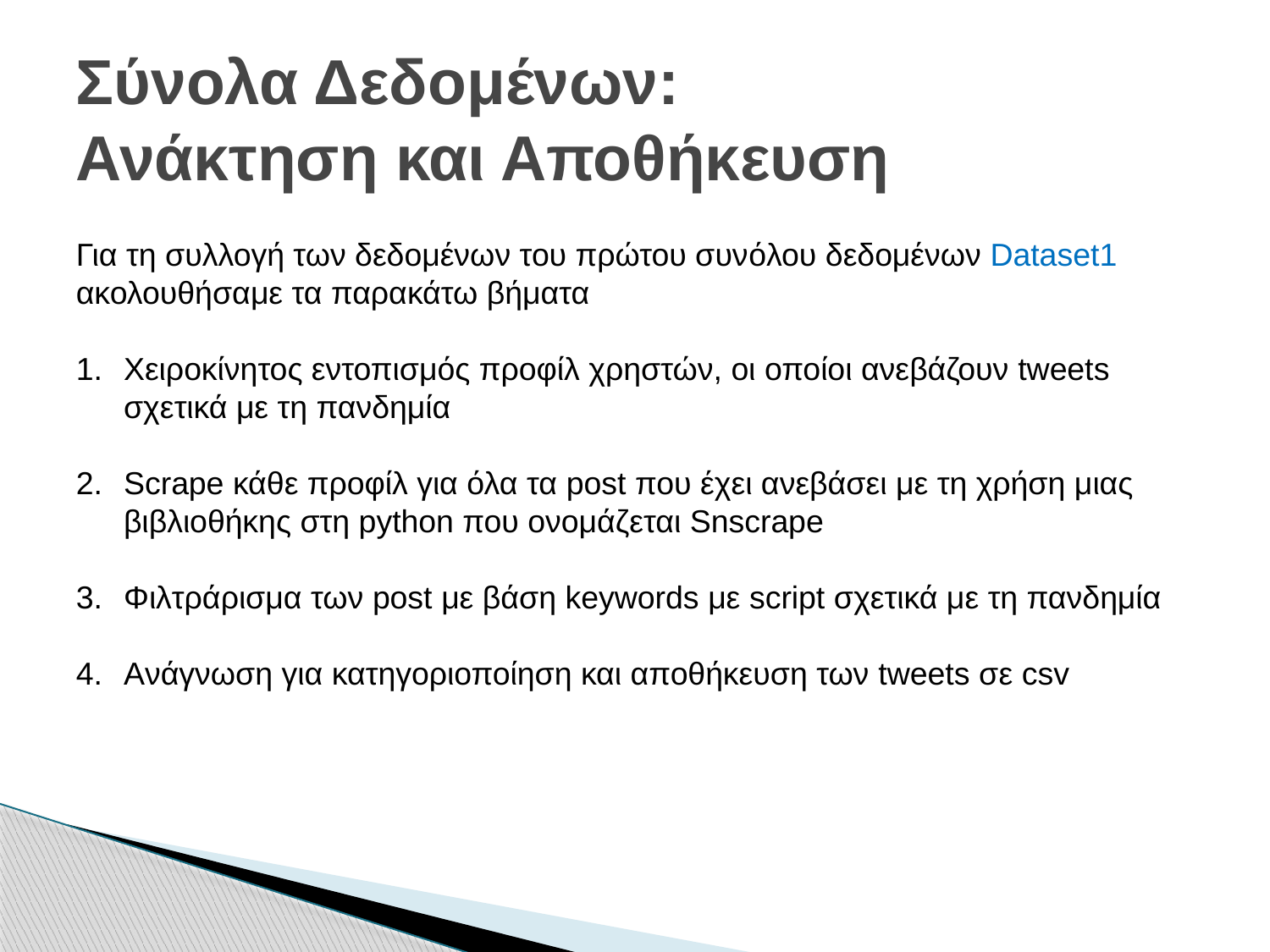

Σύνολα Δεδομένων:
Ανάκτηση και Αποθήκευση

Για τη συλλογή των δεδομένων του πρώτου συνόλου δεδομένων Dataset1 ακολουθήσαμε τα παρακάτω βήματα

Χειροκίνητος εντοπισμός προφίλ χρηστών, οι οποίοι ανεβάζουν tweets σχετικά με τη πανδημία

Scrape κάθε προφίλ για όλα τα post που έχει ανεβάσει με τη χρήση μιας βιβλιοθήκης στη python που ονομάζεται Snscrape

Φιλτράρισμα των post με βάση keywords με script σχετικά με τη πανδημία

Aνάγνωση για κατηγοριοποίηση και αποθήκευση των tweets σε csv